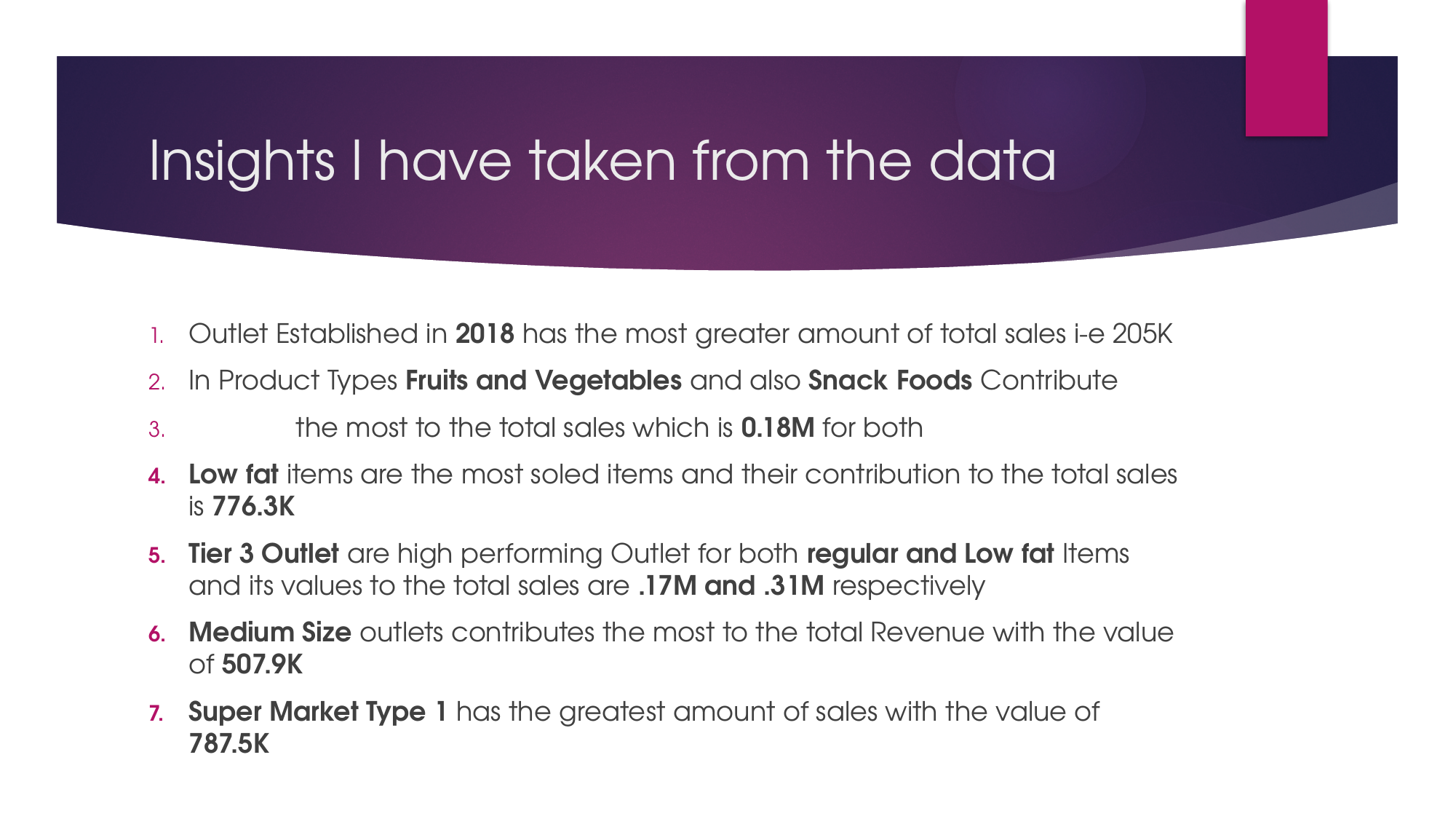

# Insights I have taken from the data
Outlet Established in 2018 has the most greater amount of total sales i-e 205K
In Product Types Fruits and Vegetables and also Snack Foods Contribute
	the most to the total sales which is 0.18M for both
Low fat items are the most soled items and their contribution to the total sales is 776.3K
Tier 3 Outlet are high performing Outlet for both regular and Low fat Items and its values to the total sales are .17M and .31M respectively
Medium Size outlets contributes the most to the total Revenue with the value of 507.9K
Super Market Type 1 has the greatest amount of sales with the value of 787.5K